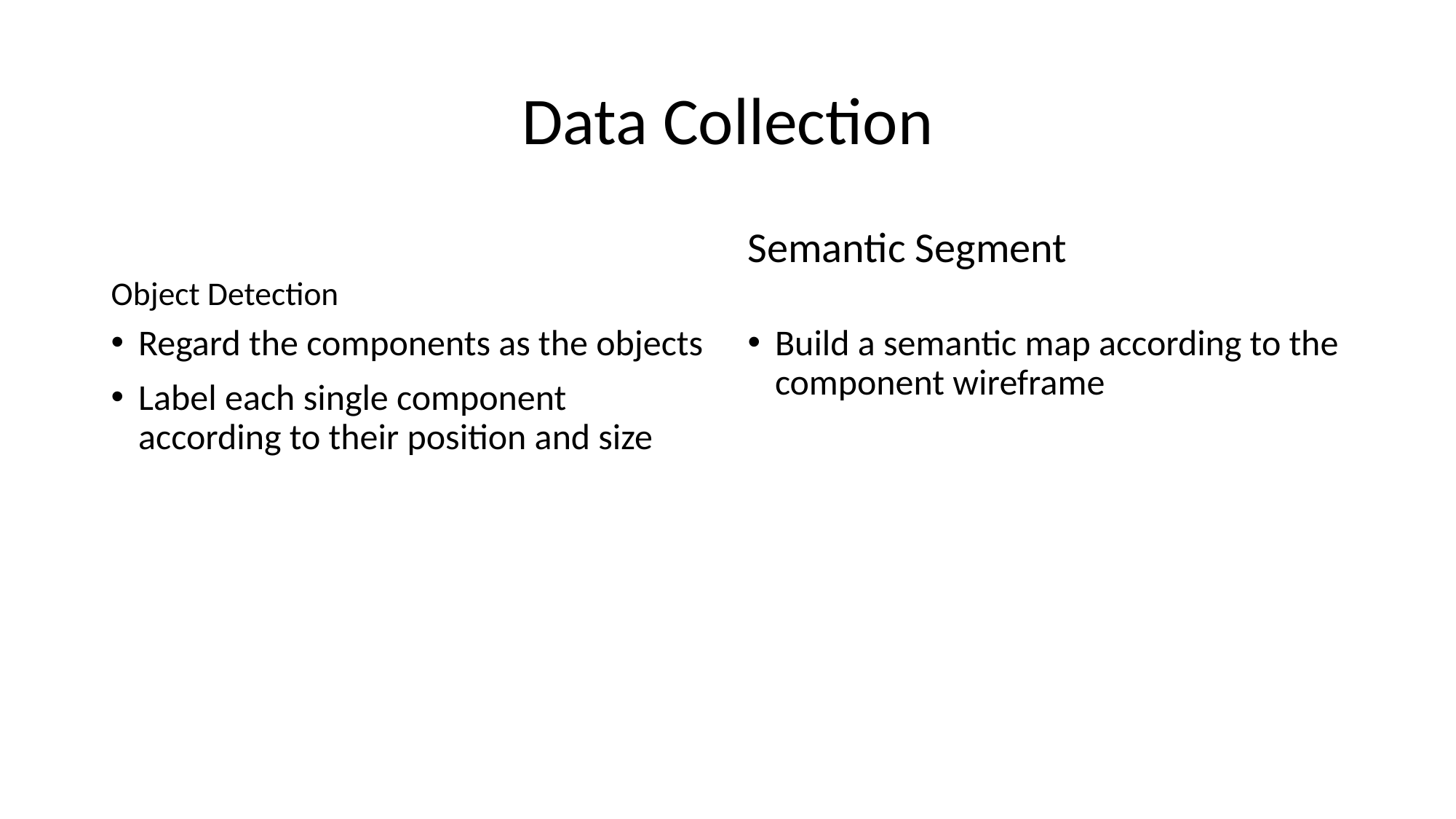

# Data Collection

Object Detection

Semantic Segment

Regard the components as the objects
Label each single component according to their position and size
Build a semantic map according to the component wireframe